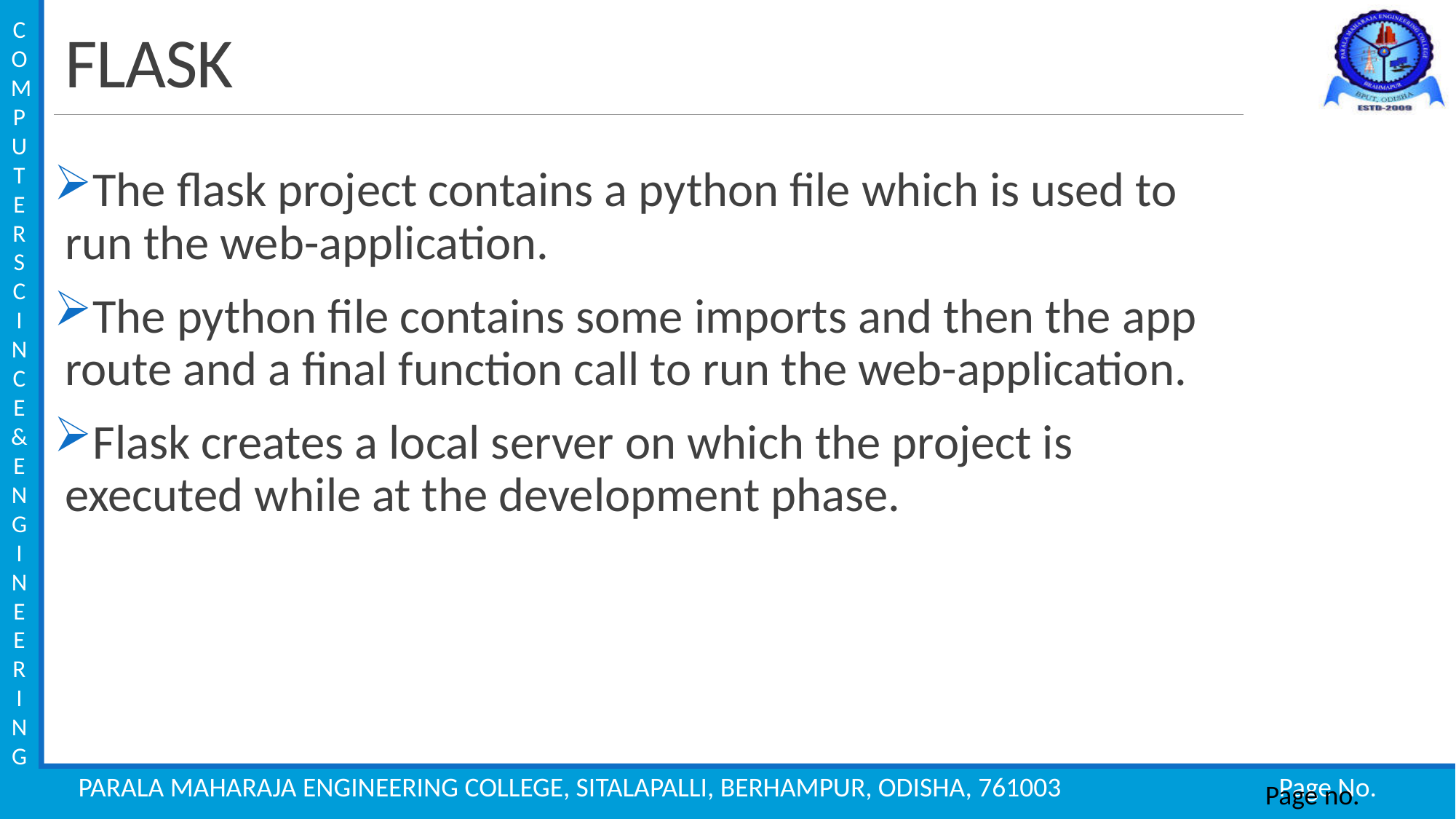

# FLASK
The flask project contains a python file which is used to run the web-application.
The python file contains some imports and then the app route and a final function call to run the web-application.
Flask creates a local server on which the project is executed while at the development phase.

Page no.